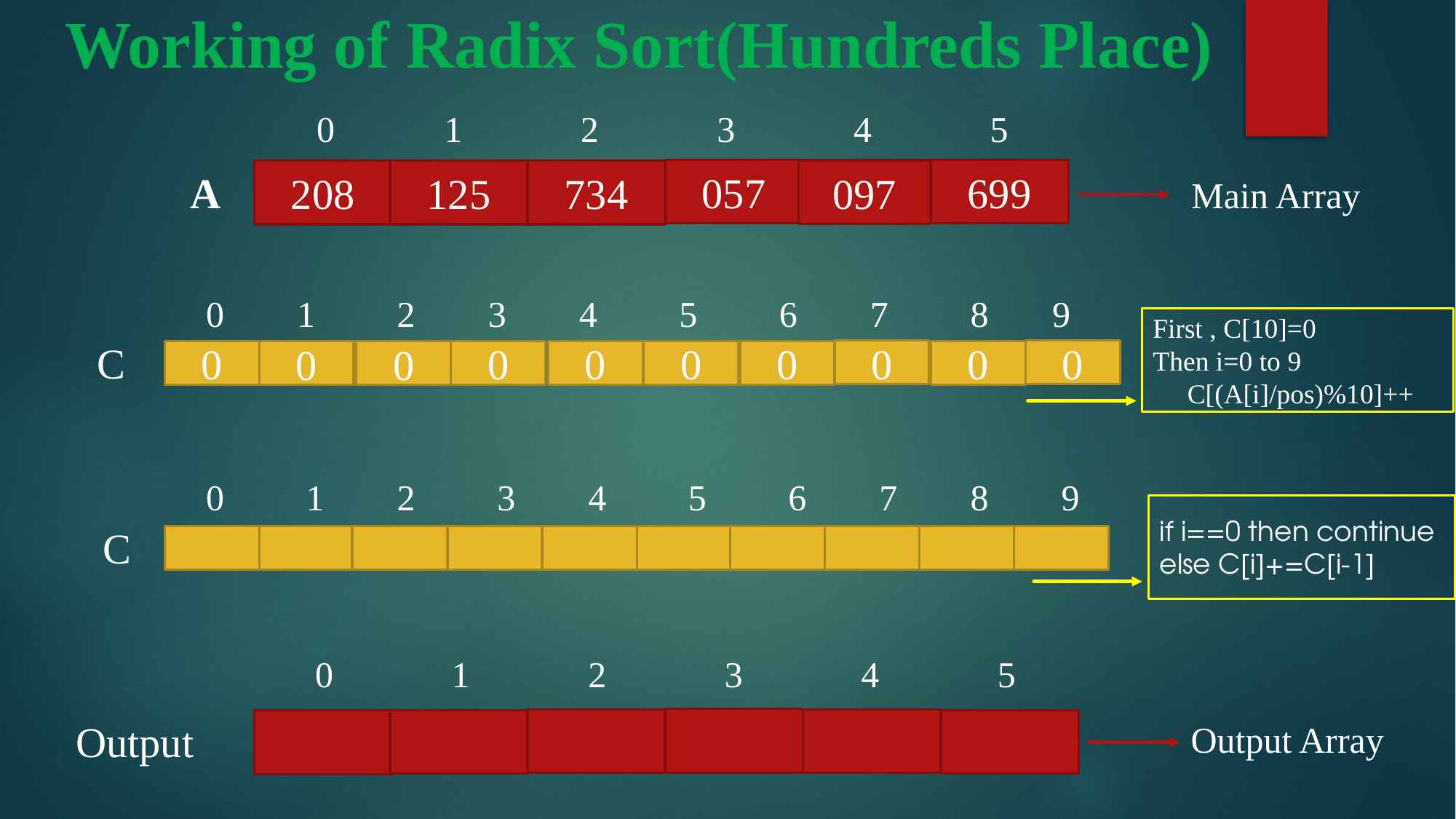

# Working of Radix Sort(Hundreds Place)
                          0            1             2             3             4             5
              A

                  0        1         2        3        4         5         6        7         8       9

                  0         1        2         3        4         5         6        7        8        9

                              0             1             2             3             4             5
057
699
097
097
125
734
208
Main Array
First , C[10]=0
Then i=0 to 9
     C[(A[i]/pos)%10]++
C
0
0
0
0
0
0
0
0
0
0
if i==0 then continue
else C[i]+=C[i-1]

C

Output Array
Output